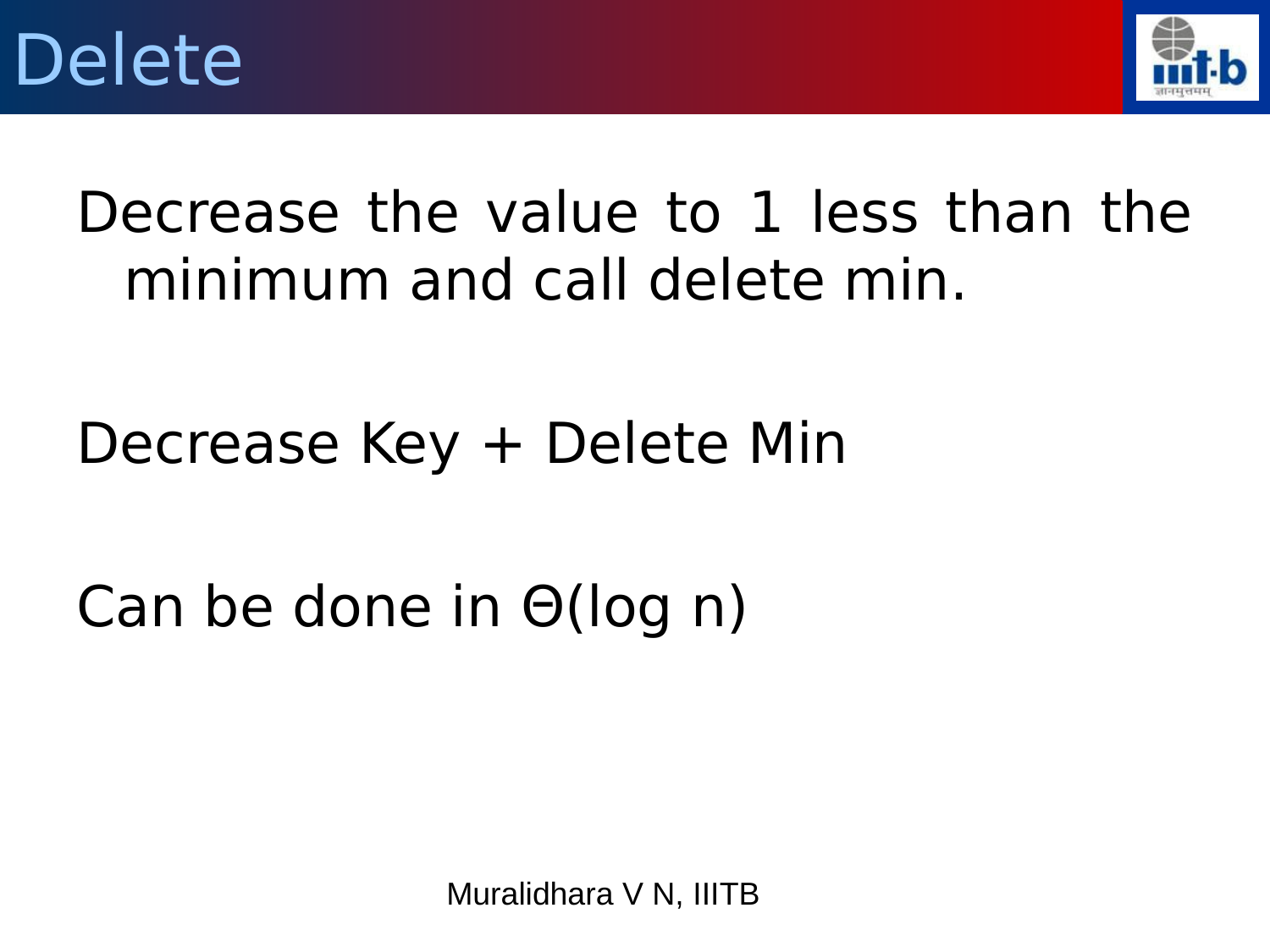

Delete
Decrease the value to 1 less than the minimum and call delete min.

Decrease Key + Delete Min

Can be done in Θ(log n)
Muralidhara V N, IIITB